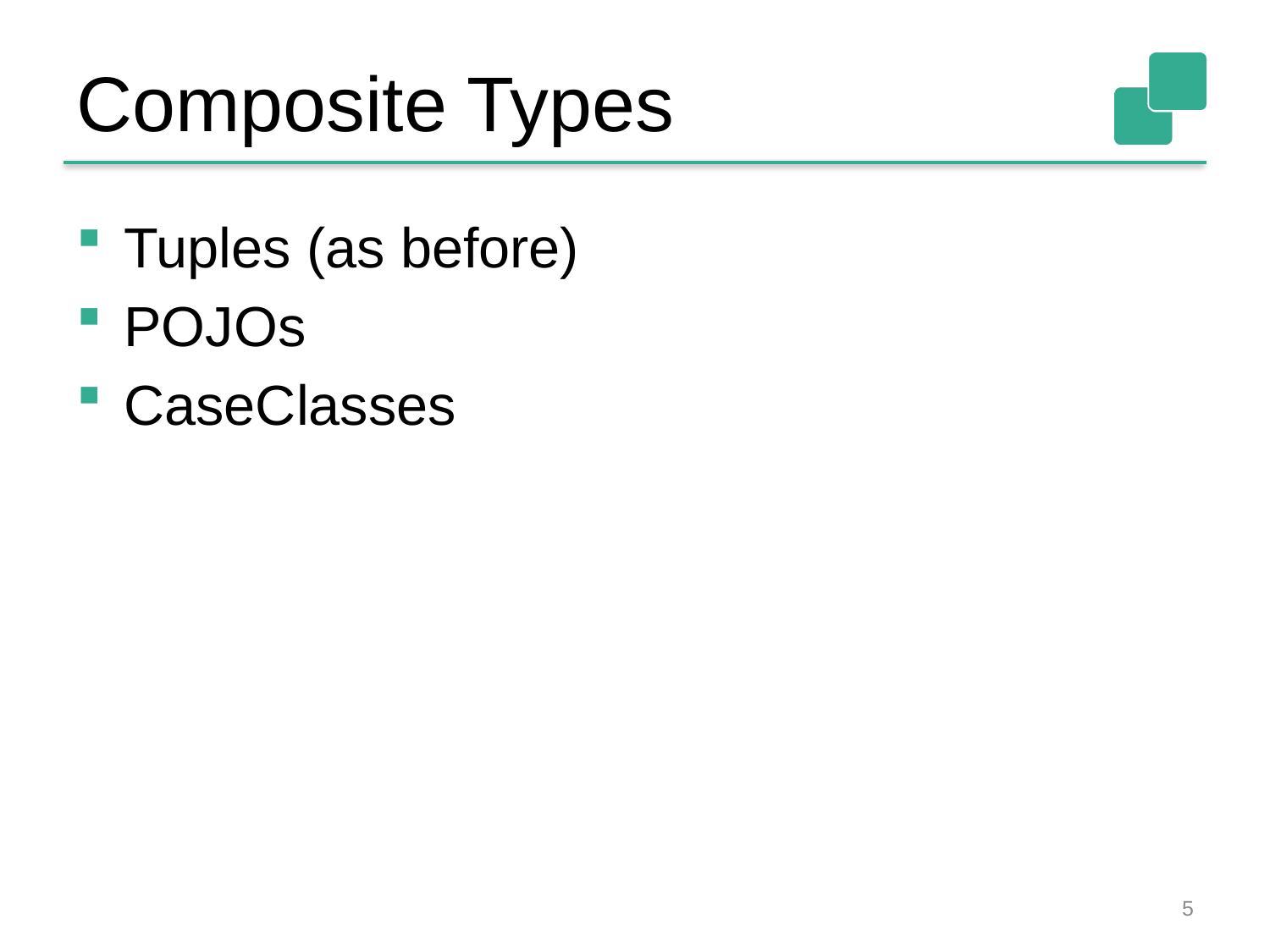

# Composite Types
Tuples (as before)
POJOs
CaseClasses

5